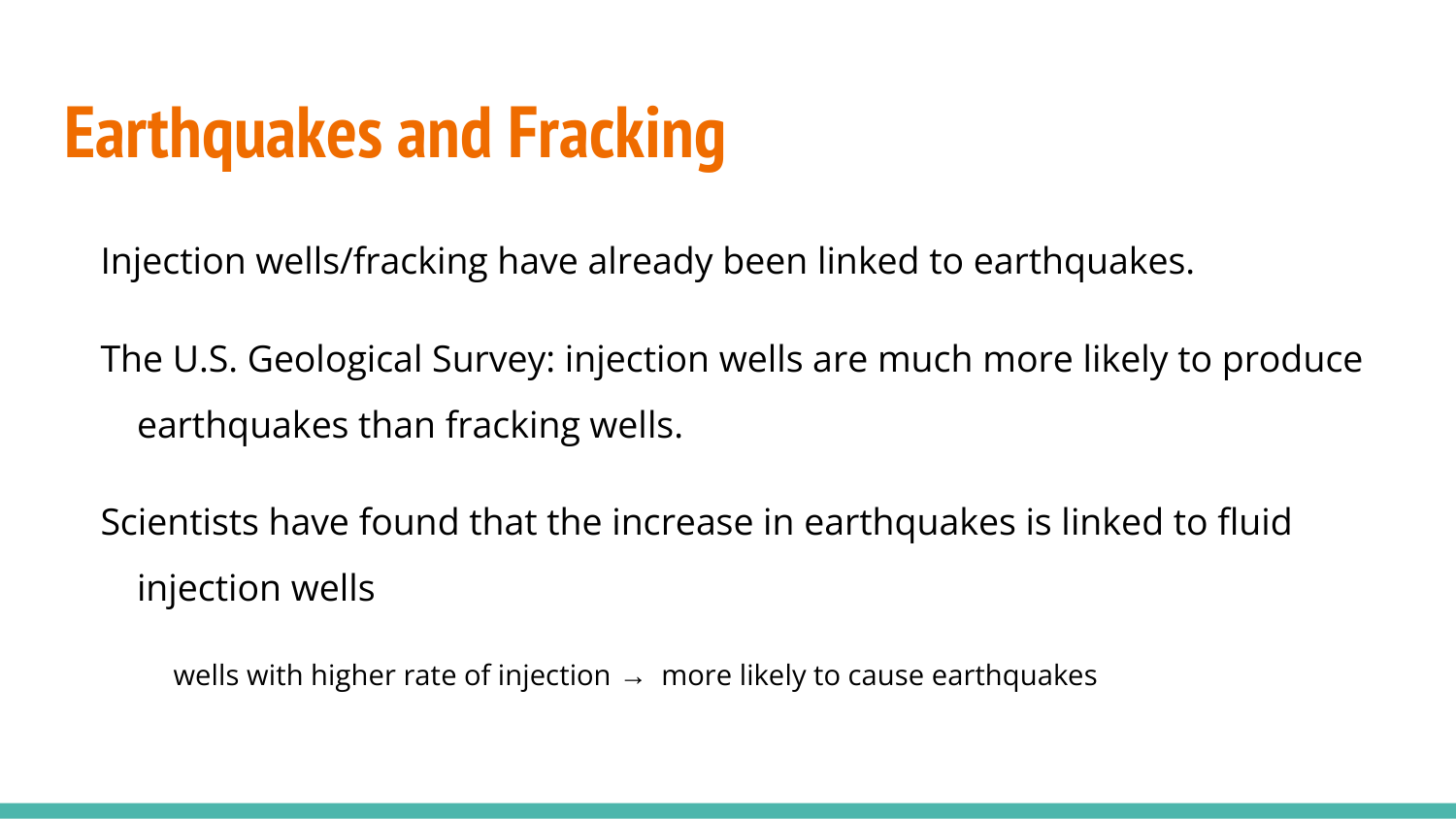

# Earthquakes and Fracking
Injection wells/fracking have already been linked to earthquakes.
The U.S. Geological Survey: injection wells are much more likely to produce earthquakes than fracking wells.
Scientists have found that the increase in earthquakes is linked to fluid injection wells
wells with higher rate of injection →  more likely to cause earthquakes